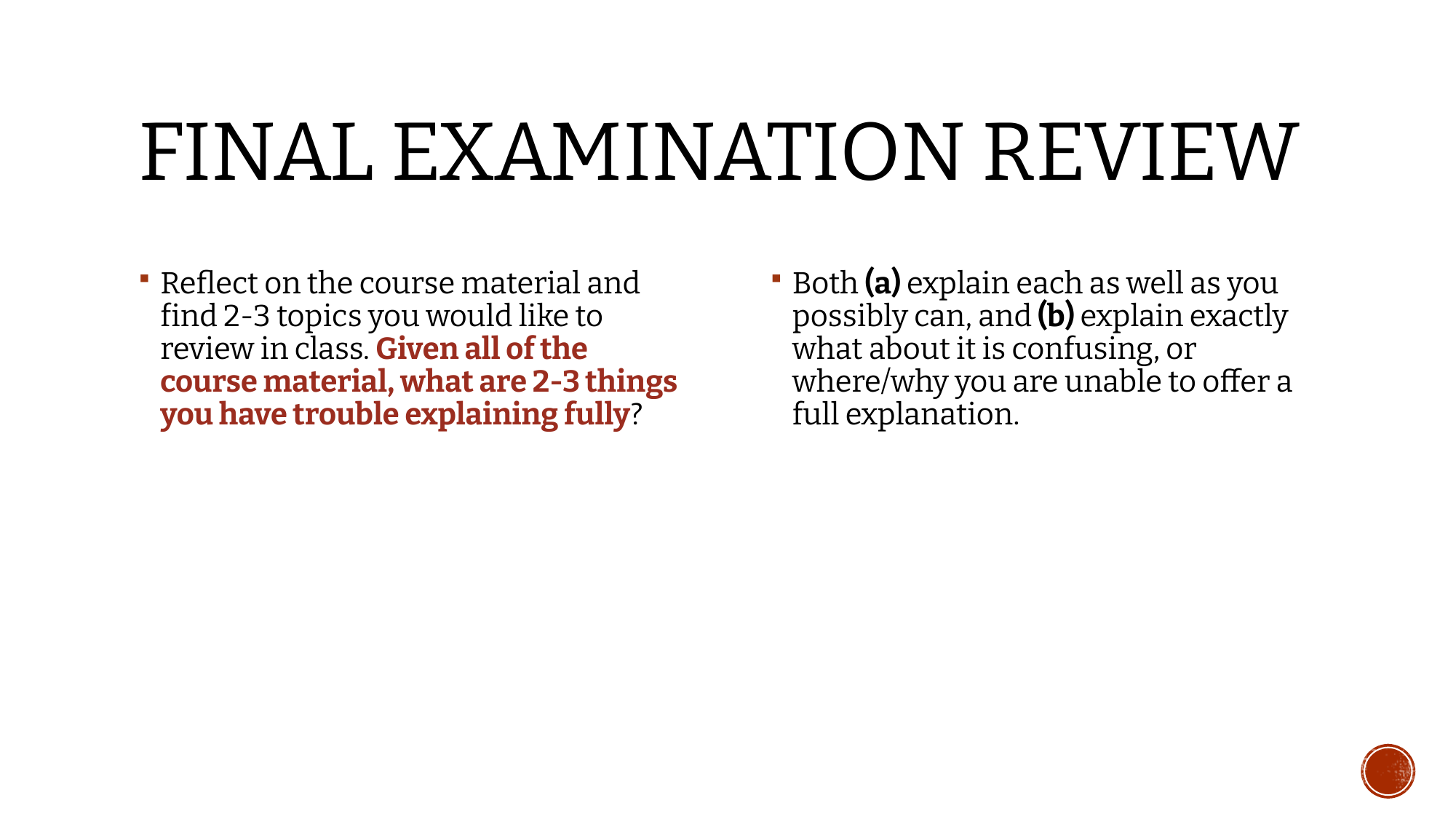

# Final Examination Review
Reflect on the course material and find 2-3 topics you would like to review in class. Given all of the course material, what are 2-3 things you have trouble explaining fully?
Both (a) explain each as well as you possibly can, and (b) explain exactly what about it is confusing, or where/why you are unable to offer a full explanation.